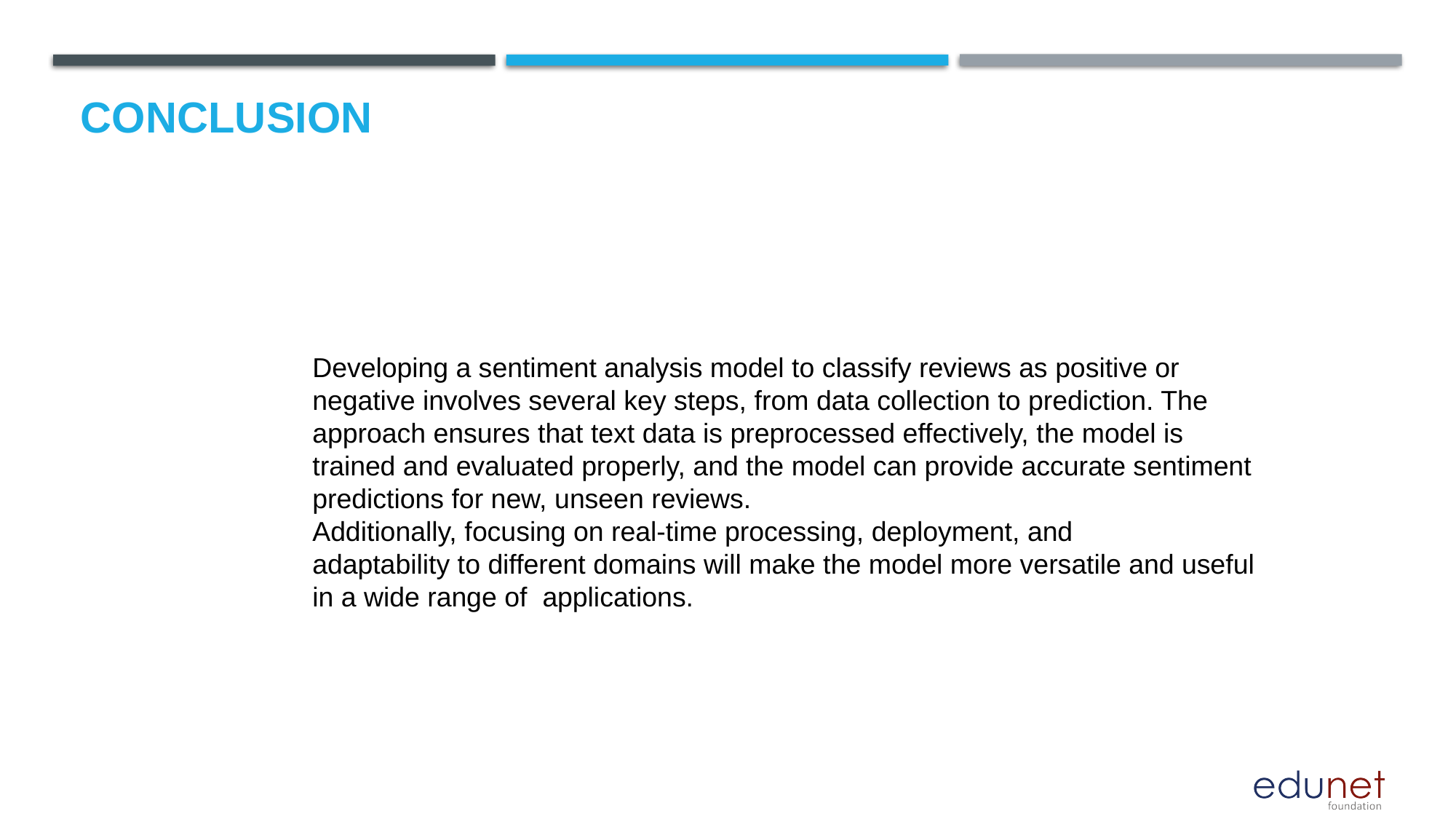

# Conclusion

Developing a sentiment analysis model to classify reviews as positive or negative involves several key steps, from data collection to prediction. The approach ensures that text data is preprocessed effectively, the model is trained and evaluated properly, and the model can provide accurate sentiment predictions for new, unseen reviews.
Additionally, focusing on real-time processing, deployment, and
adaptability to different domains will make the model more versatile and useful in a wide range of  applications.